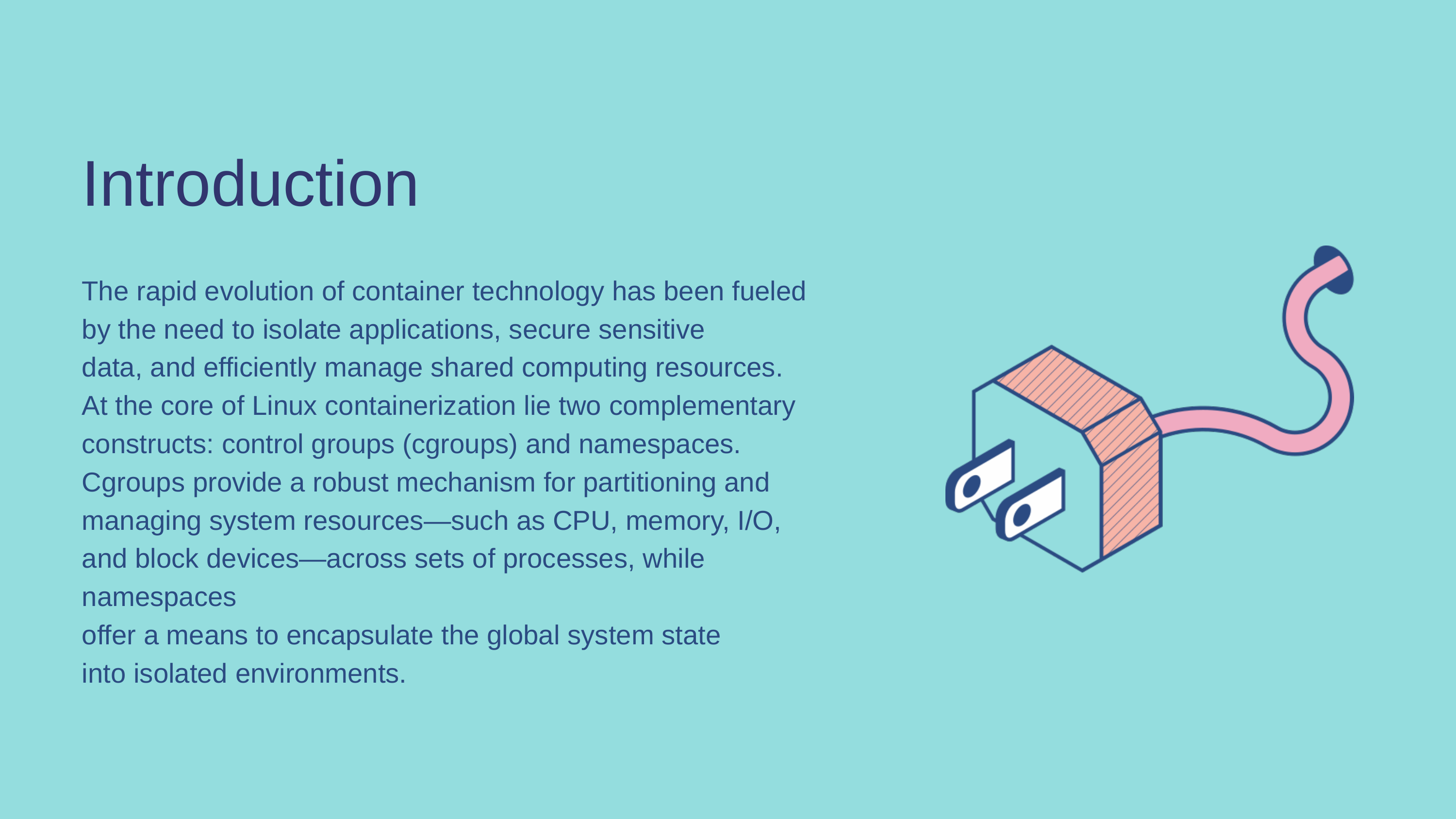

Introduction
The rapid evolution of container technology has been fueled
by the need to isolate applications, secure sensitive
data, and efficiently manage shared computing resources.
At the core of Linux containerization lie two complementary
constructs: control groups (cgroups) and namespaces.
Cgroups provide a robust mechanism for partitioning and
managing system resources—such as CPU, memory, I/O,
and block devices—across sets of processes, while namespaces
offer a means to encapsulate the global system state
into isolated environments.